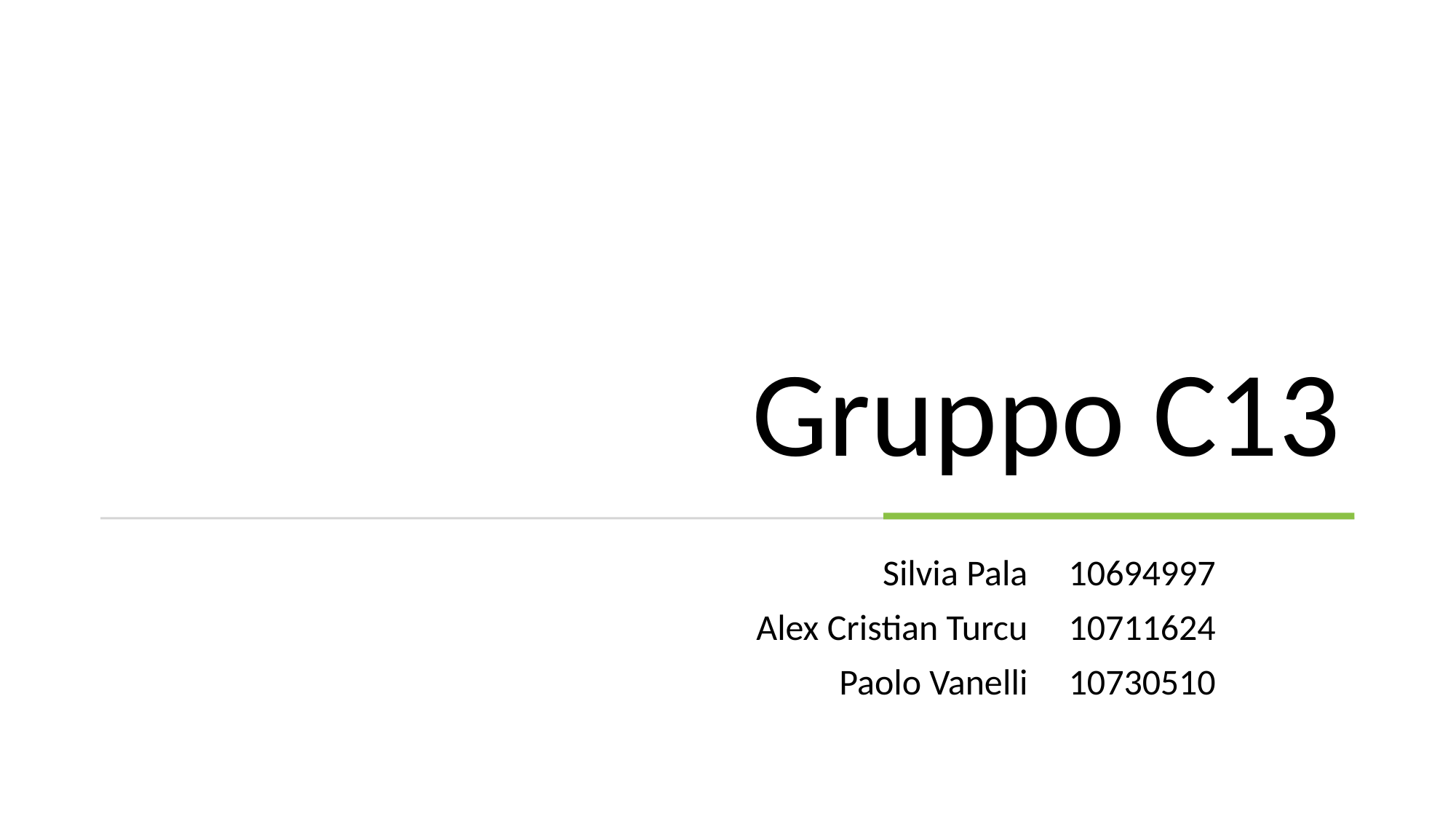

# Gruppo C13

Silvia Pala     10694997
Alex Cristian Turcu     10711624
Paolo Vanelli     10730510